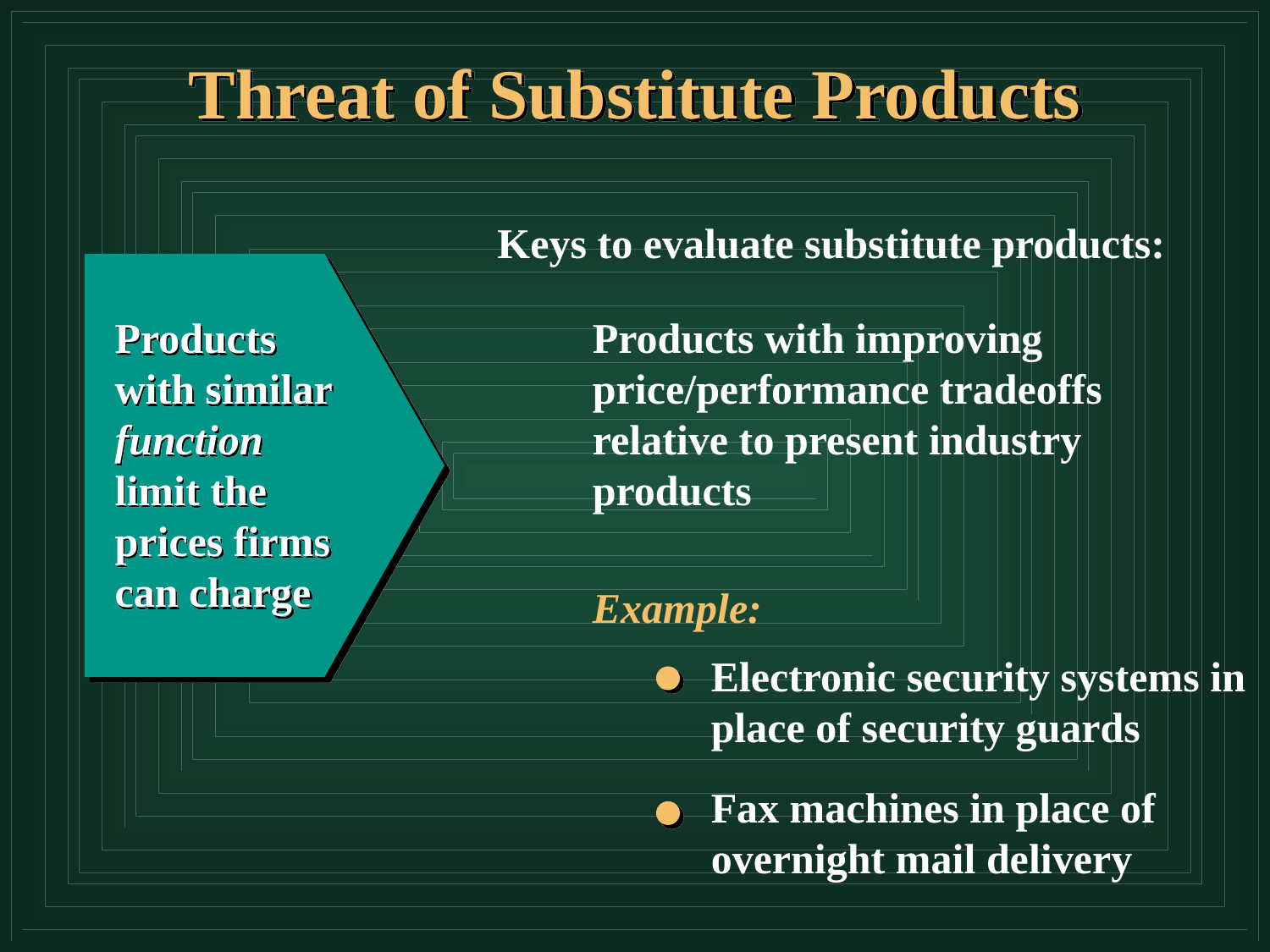

Threat of Substitute Products
Keys to evaluate substitute products:

Products with similar function limit the prices firms can charge
Products with improving price/performance tradeoffs relative to present industry products
Example:
Electronic security systems in place of security guards

Fax machines in place of overnight mail delivery